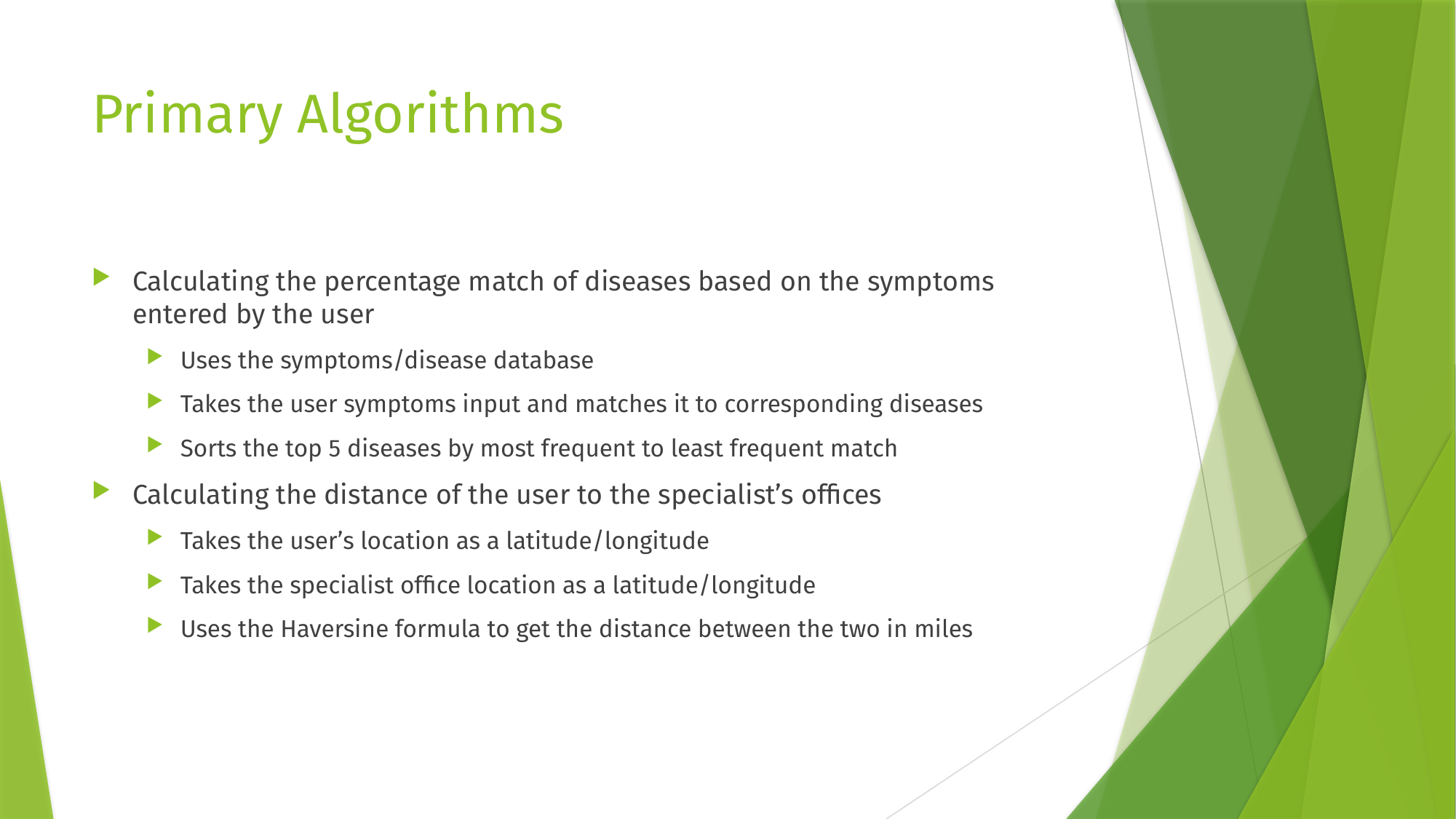

# Primary Algorithms
Calculating the percentage match of diseases based on the symptoms entered by the user
Uses the symptoms/disease database
Takes the user symptoms input and matches it to corresponding diseases
Sorts the top 5 diseases by most frequent to least frequent match
Calculating the distance of the user to the specialist’s offices
Takes the user’s location as a latitude/longitude
Takes the specialist office location as a latitude/longitude
Uses the Haversine formula to get the distance between the two in miles